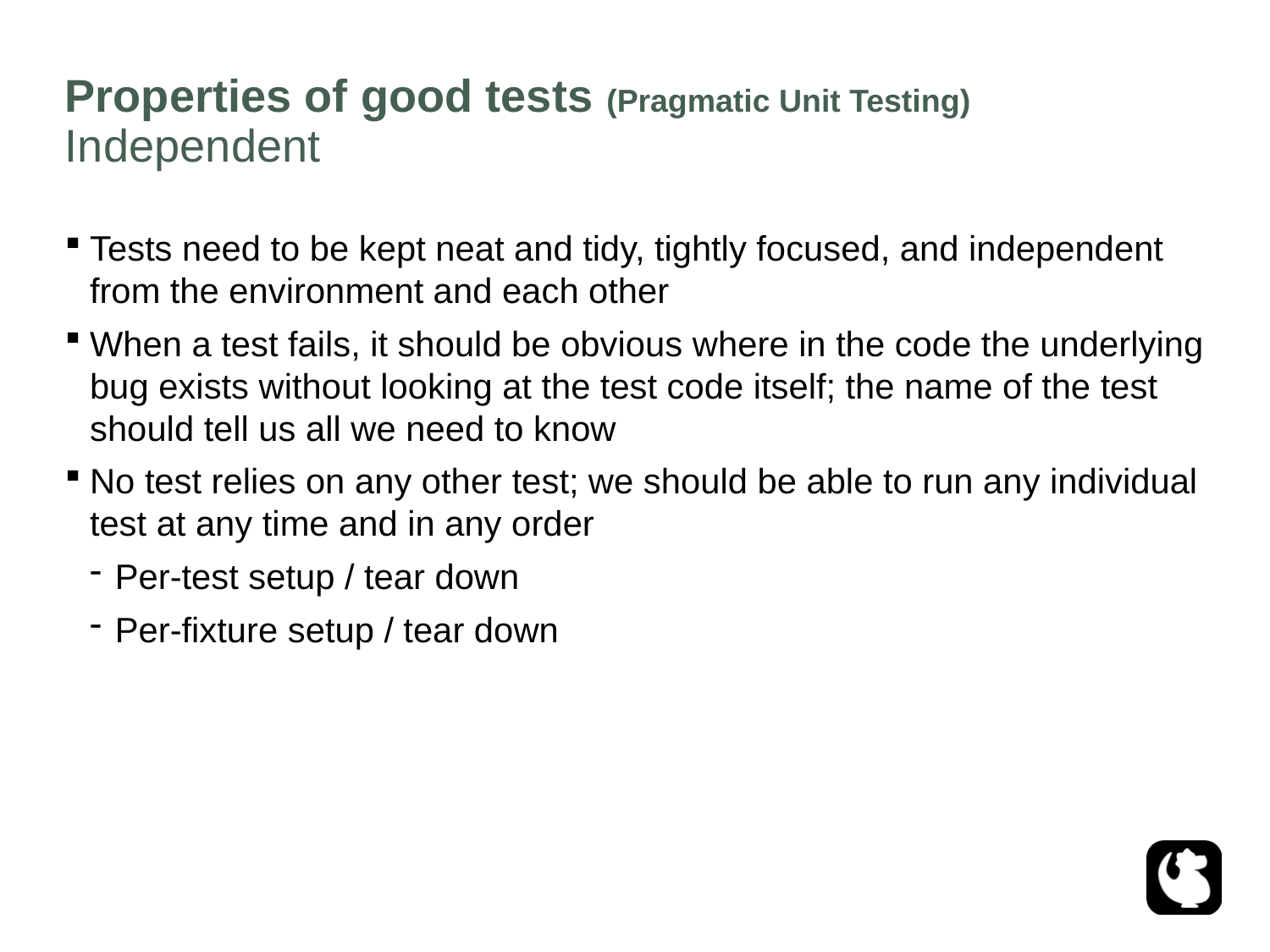

# Properties of good tests (Pragmatic Unit Testing)
Independent
Tests need to be kept neat and tidy, tightly focused, and independent from the environment and each other
When a test fails, it should be obvious where in the code the underlying bug exists without looking at the test code itself; the name of the test should tell us all we need to know
No test relies on any other test; we should be able to run any individual test at any time and in any order
Per-test setup / tear down
Per-fixture setup / tear down